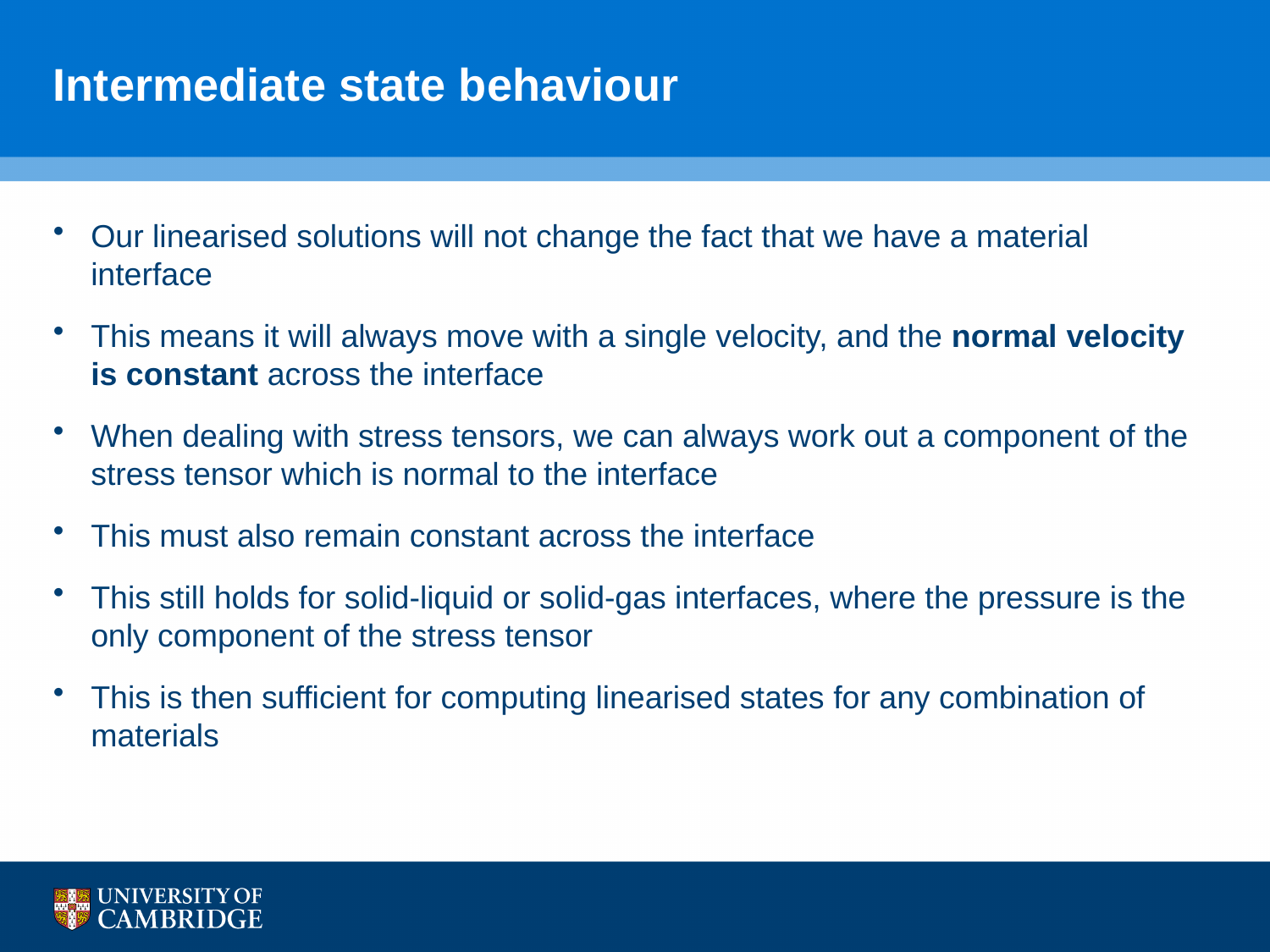

# Intermediate state behaviour
Our linearised solutions will not change the fact that we have a material interface
This means it will always move with a single velocity, and the normal velocity is constant across the interface
When dealing with stress tensors, we can always work out a component of the stress tensor which is normal to the interface
This must also remain constant across the interface
This still holds for solid-liquid or solid-gas interfaces, where the pressure is the only component of the stress tensor
This is then sufficient for computing linearised states for any combination of materials